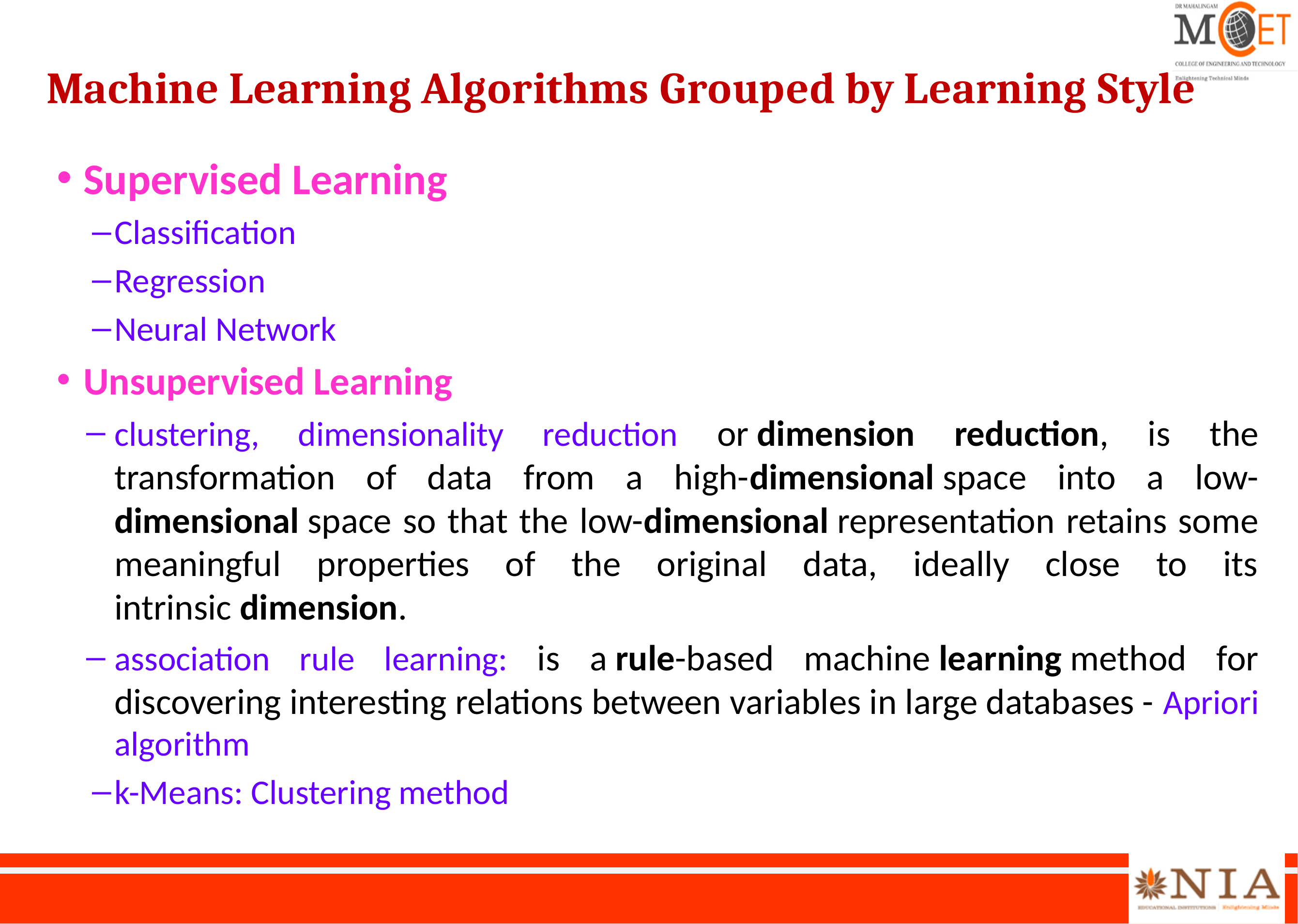

# Machine Learning Algorithms Grouped by Learning Style
Supervised Learning
Classification
Regression
Neural Network
Unsupervised Learning
clustering, dimensionality reduction or dimension reduction, is the transformation of data from a high-dimensional space into a low-dimensional space so that the low-dimensional representation retains some meaningful properties of the original data, ideally close to its intrinsic dimension.
association rule learning: is a rule-based machine learning method for discovering interesting relations between variables in large databases - Apriori algorithm
k-Means: Clustering method